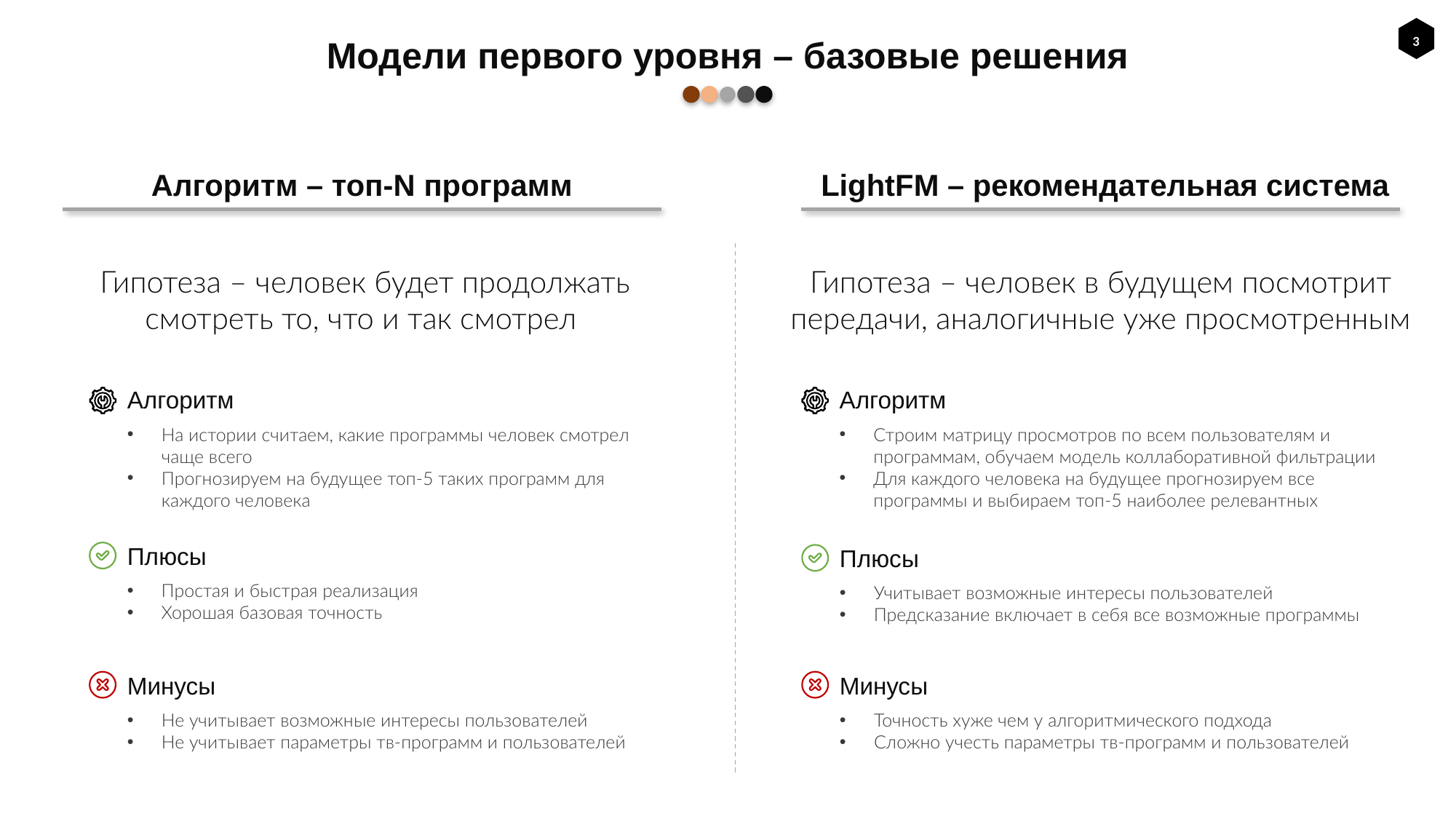

Модели первого уровня – базовые решения

Алгоритм – топ-N программ
LightFM – рекомендательная система
Гипотеза – человек будет продолжать смотреть то, что и так смотрел
Гипотеза – человек в будущем посмотрит передачи, аналогичные уже просмотренным
Алгоритм
Алгоритм

На истории считаем, какие программы человек смотрел чаще всего
Прогнозируем на будущее топ-5 таких программ для каждого человека
Строим матрицу просмотров по всем пользователям и программам, обучаем модель коллаборативной фильтрации
Для каждого человека на будущее прогнозируем все программы и выбираем топ-5 наиболее релевантных
Плюсы

Плюсы

Простая и быстрая реализация
Хорошая базовая точность
Учитывает возможные интересы пользователей
Предсказание включает в себя все возможные программы
Минусы
Минусы

Не учитывает возможные интересы пользователей
Не учитывает параметры тв-программ и пользователей
Точность хуже чем у алгоритмического подхода
Сложно учесть параметры тв-программ и пользователей